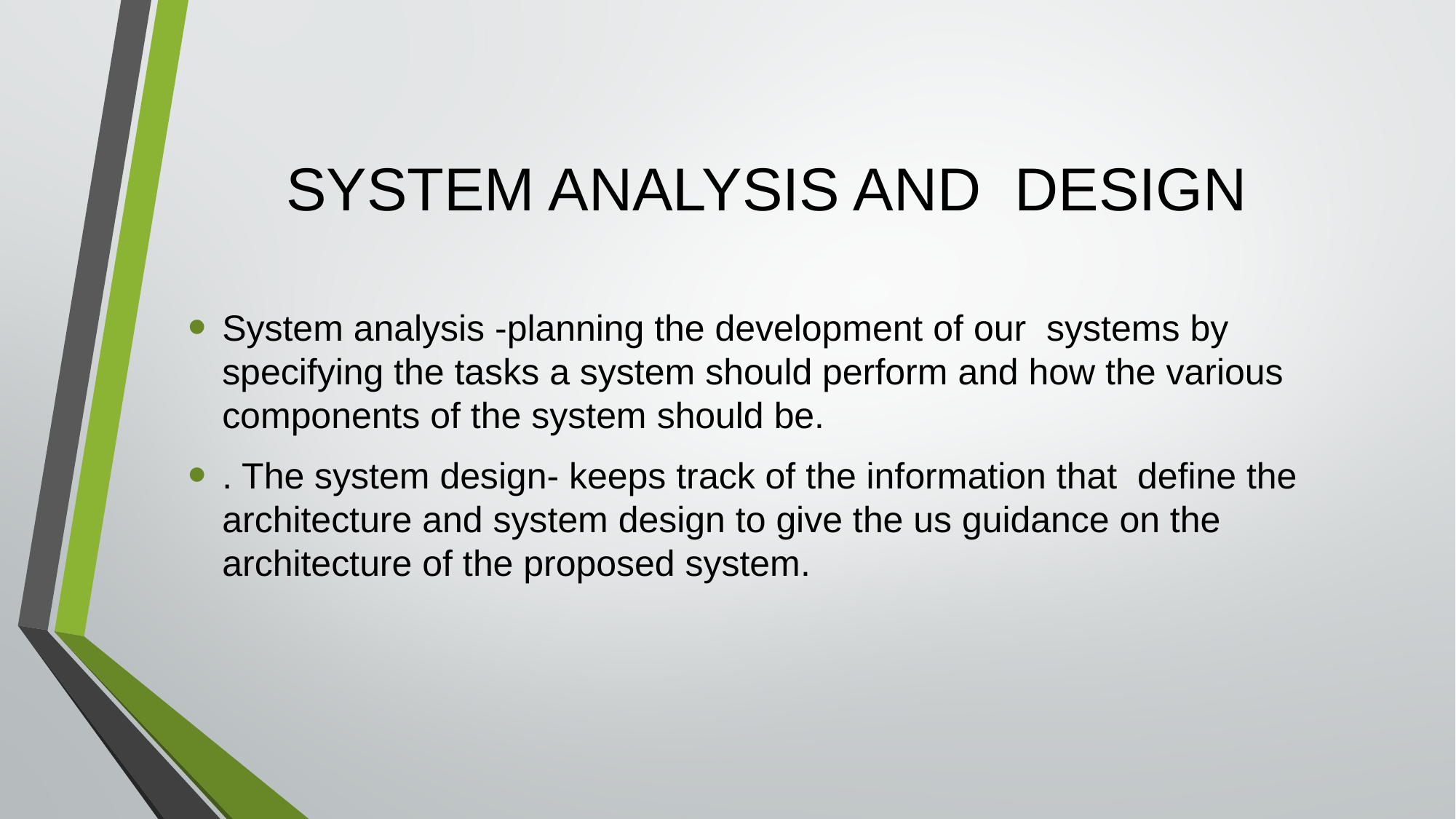

# SYSTEM ANALYSIS AND  DESIGN
System analysis -planning the development of our  systems by specifying the tasks a system should perform and how the various components of the system should be.
. The system design- keeps track of the information that  define the architecture and system design to give the us guidance on the architecture of the proposed system.